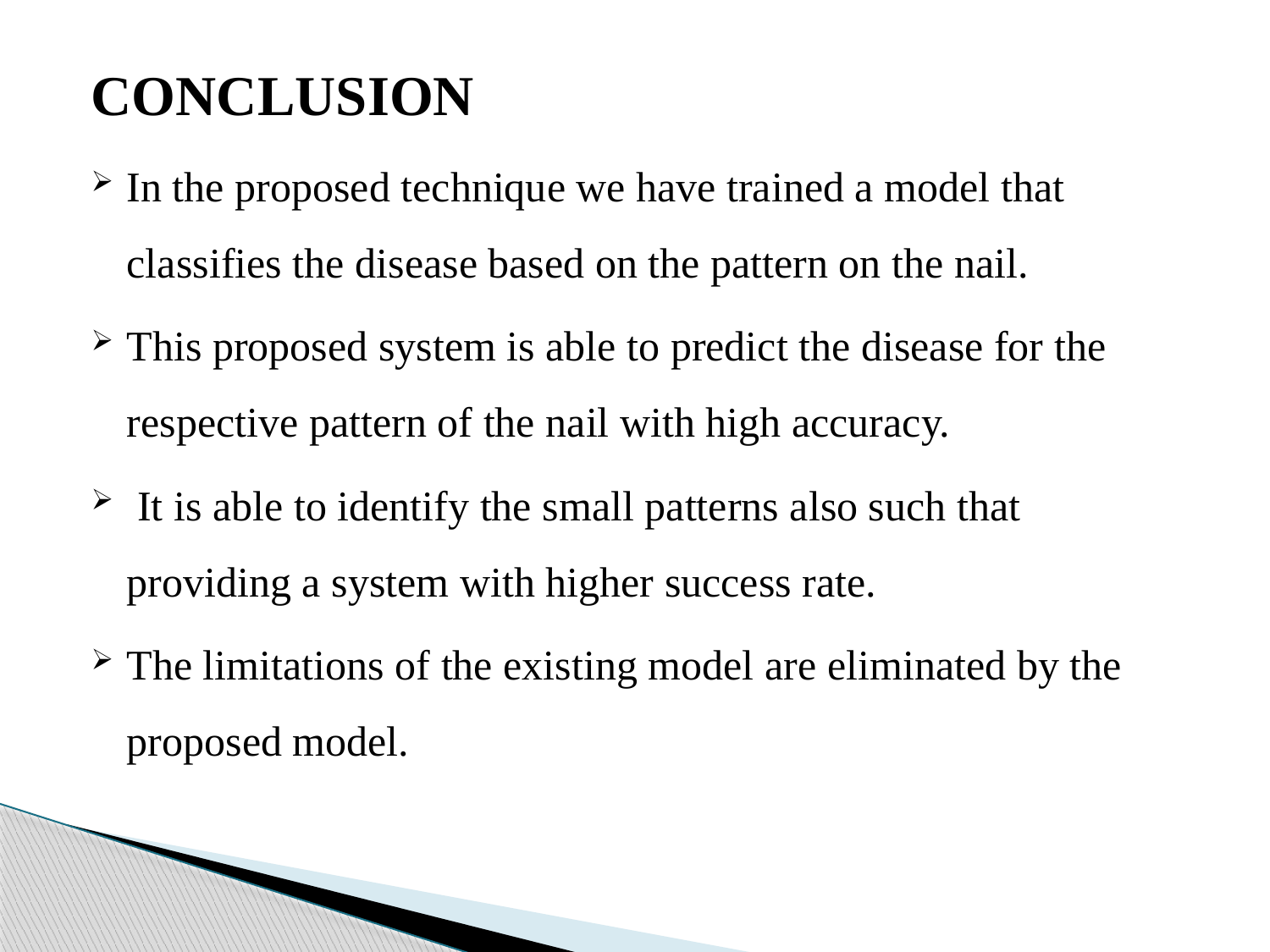

CONCLUSION
In the proposed technique we have trained a model that classifies the disease based on the pattern on the nail.
This proposed system is able to predict the disease for the respective pattern of the nail with high accuracy.
 It is able to identify the small patterns also such that providing a system with higher success rate.
The limitations of the existing model are eliminated by the proposed model.